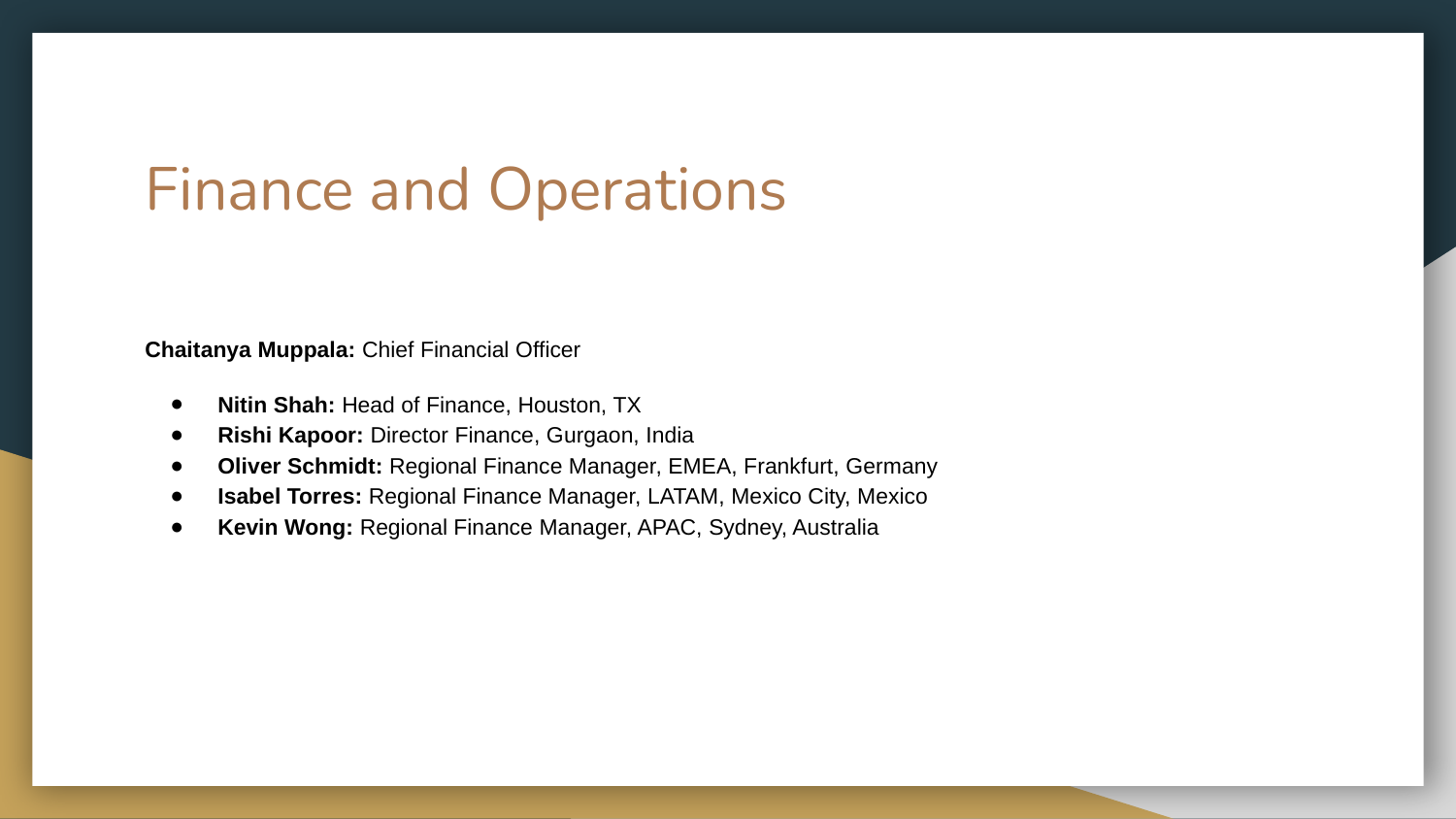

# Finance and Operations
Chaitanya Muppala: Chief Financial Officer
Nitin Shah: Head of Finance, Houston, TX
Rishi Kapoor: Director Finance, Gurgaon, India
Oliver Schmidt: Regional Finance Manager, EMEA, Frankfurt, Germany
Isabel Torres: Regional Finance Manager, LATAM, Mexico City, Mexico
Kevin Wong: Regional Finance Manager, APAC, Sydney, Australia